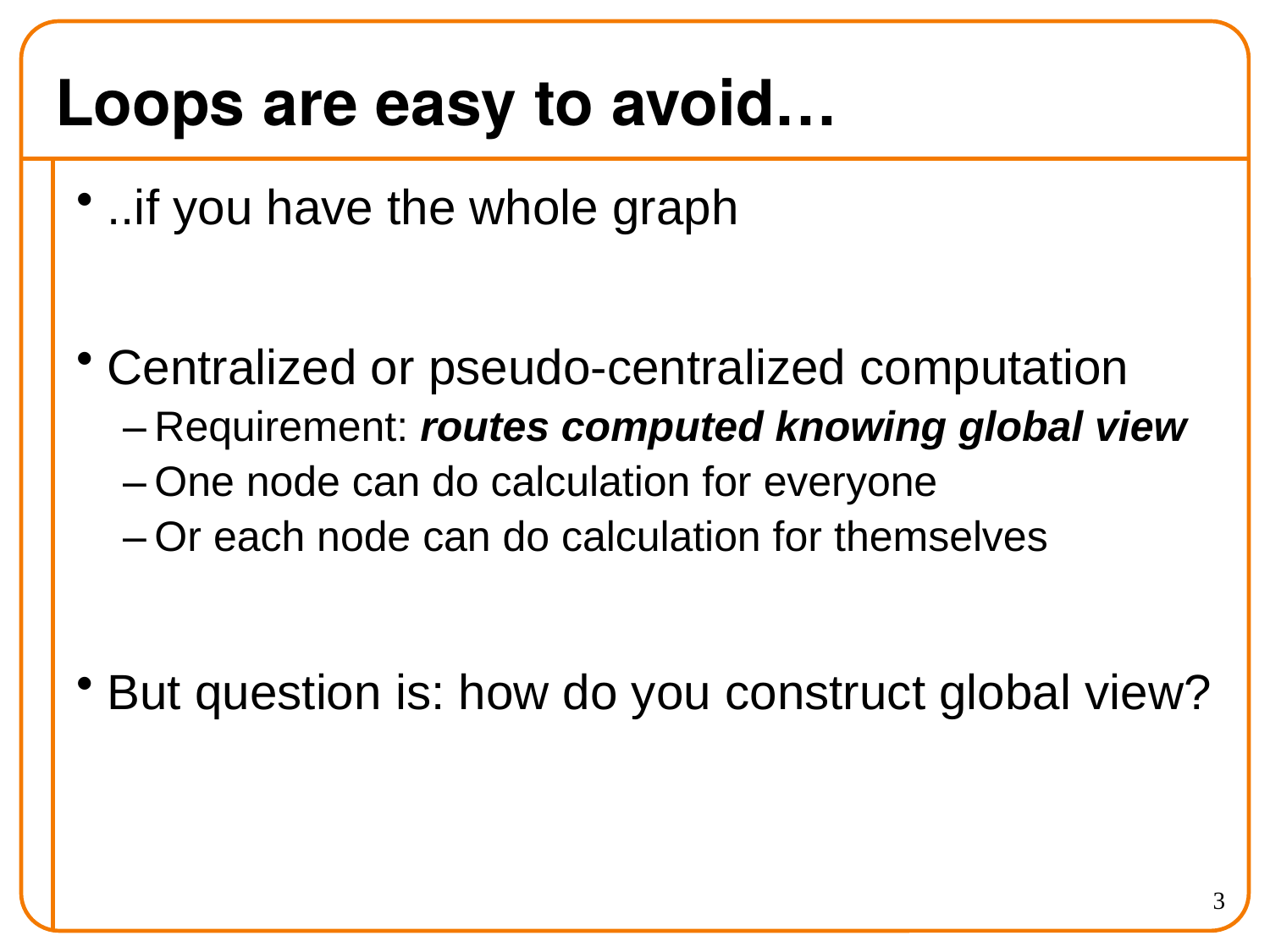

# Loops are easy to avoid…
..if you have the whole graph

Centralized or pseudo-centralized computation
Requirement: routes computed knowing global view
One node can do calculation for everyone
Or each node can do calculation for themselves

But question is: how do you construct global view?

3